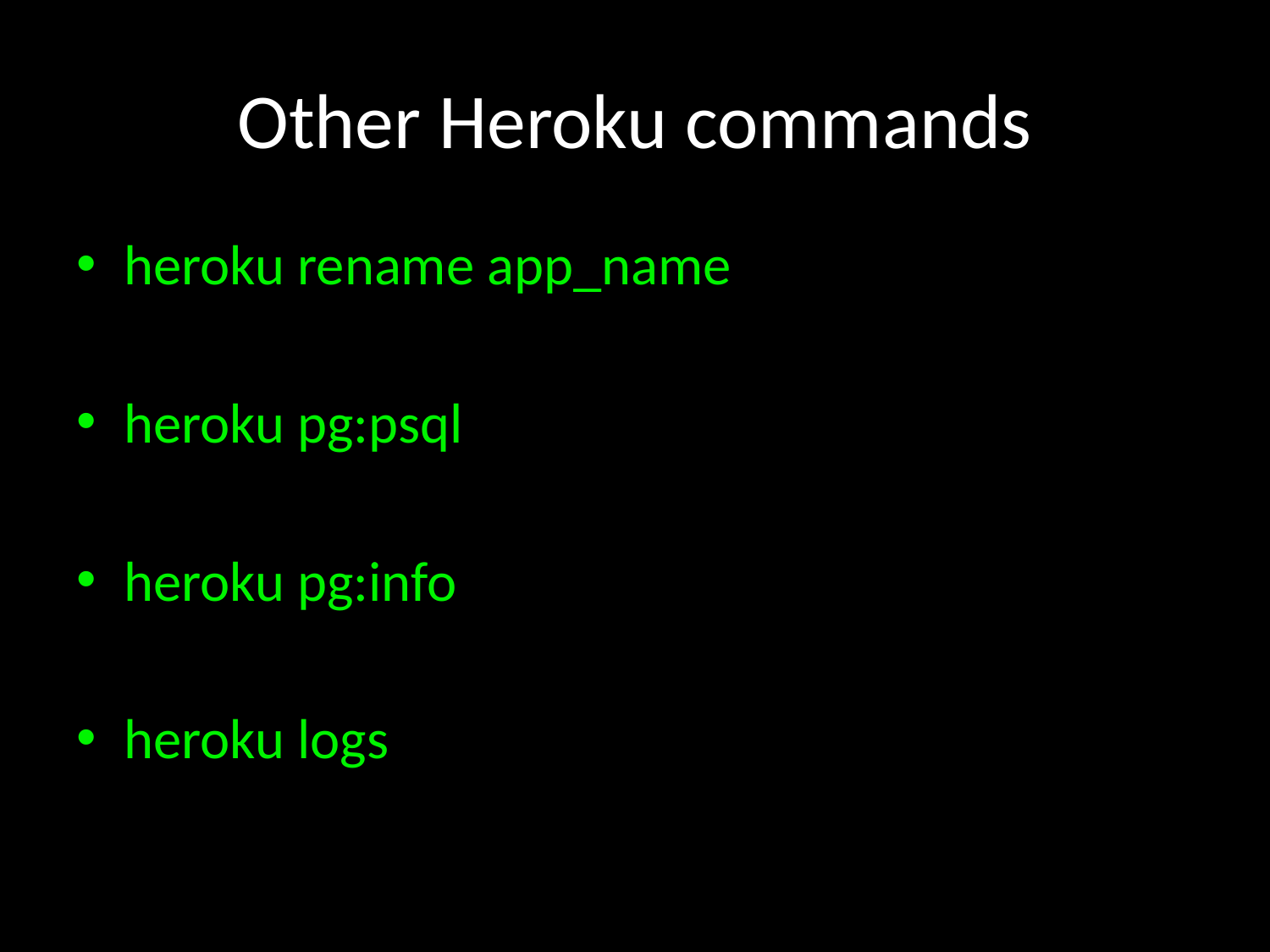

# Other Heroku commands
heroku rename app_name

heroku pg:psql

heroku pg:info

heroku logs